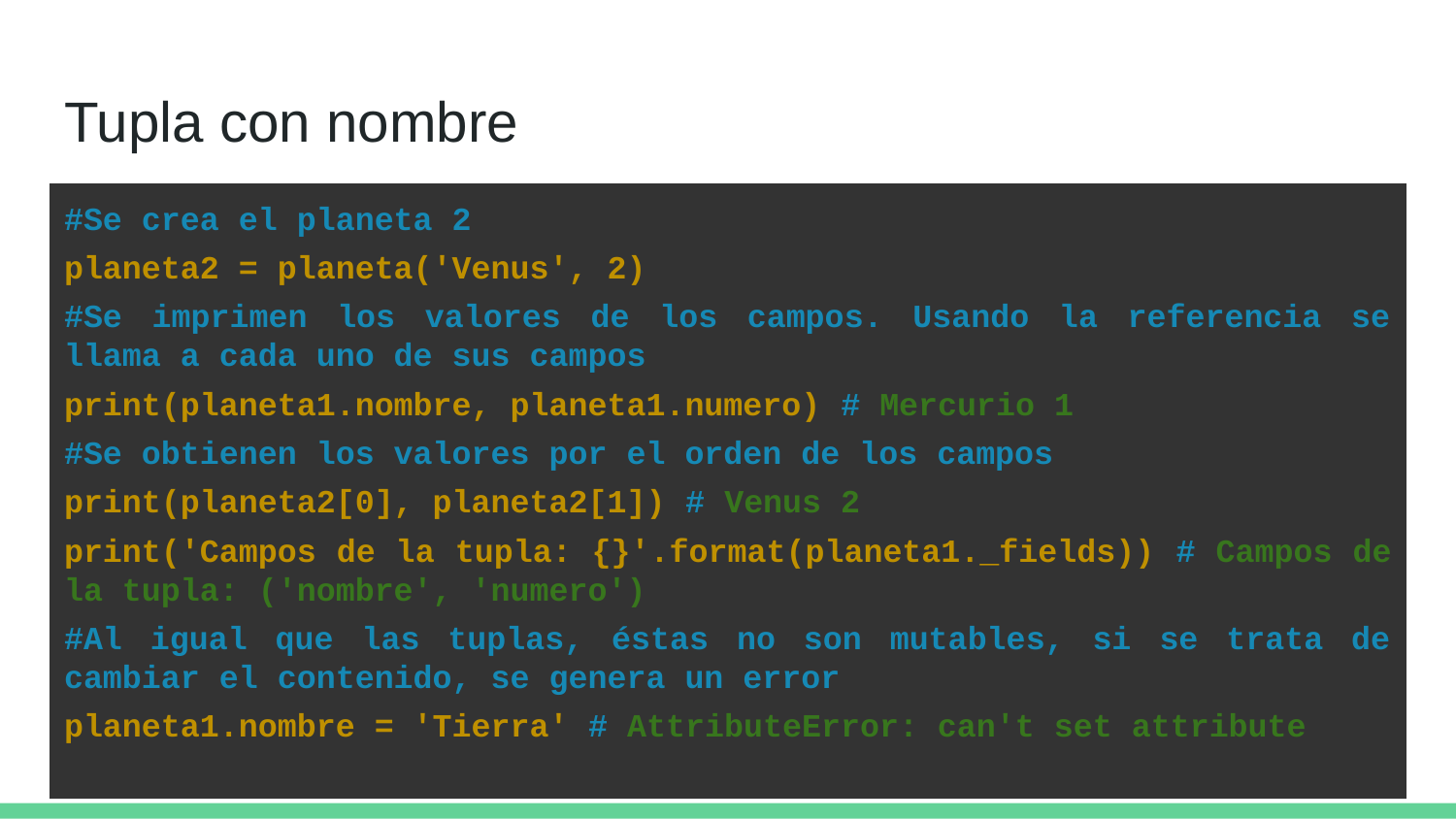

# Tupla con nombre
#Se crea el planeta 2
planeta2 = planeta('Venus', 2)
#Se imprimen los valores de los campos. Usando la referencia se llama a cada uno de sus campos
print(planeta1.nombre, planeta1.numero) # Mercurio 1
#Se obtienen los valores por el orden de los campos
print(planeta2[0], planeta2[1]) # Venus 2
print('Campos de la tupla: {}'.format(planeta1._fields)) # Campos de la tupla: ('nombre', 'numero')
#Al igual que las tuplas, éstas no son mutables, si se trata de cambiar el contenido, se genera un error
planeta1.nombre = 'Tierra' # AttributeError: can't set attribute